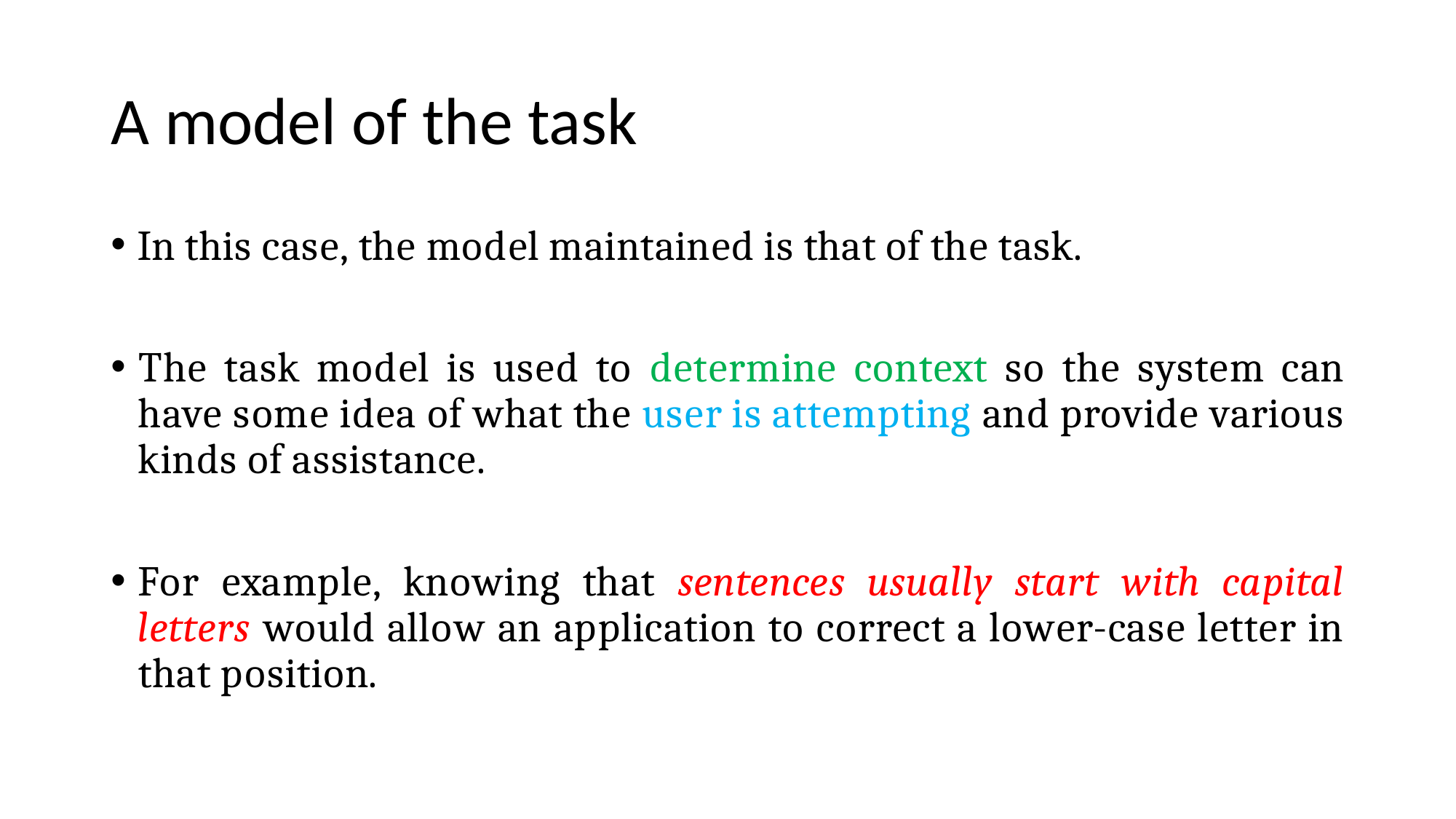

# A model of the task
In this case, the model maintained is that of the task.

The task model is used to determine context so the system can have some idea of what the user is attempting and provide various kinds of assistance.

For example, knowing that sentences usually start with capital letters would allow an application to correct a lower-case letter in that position.